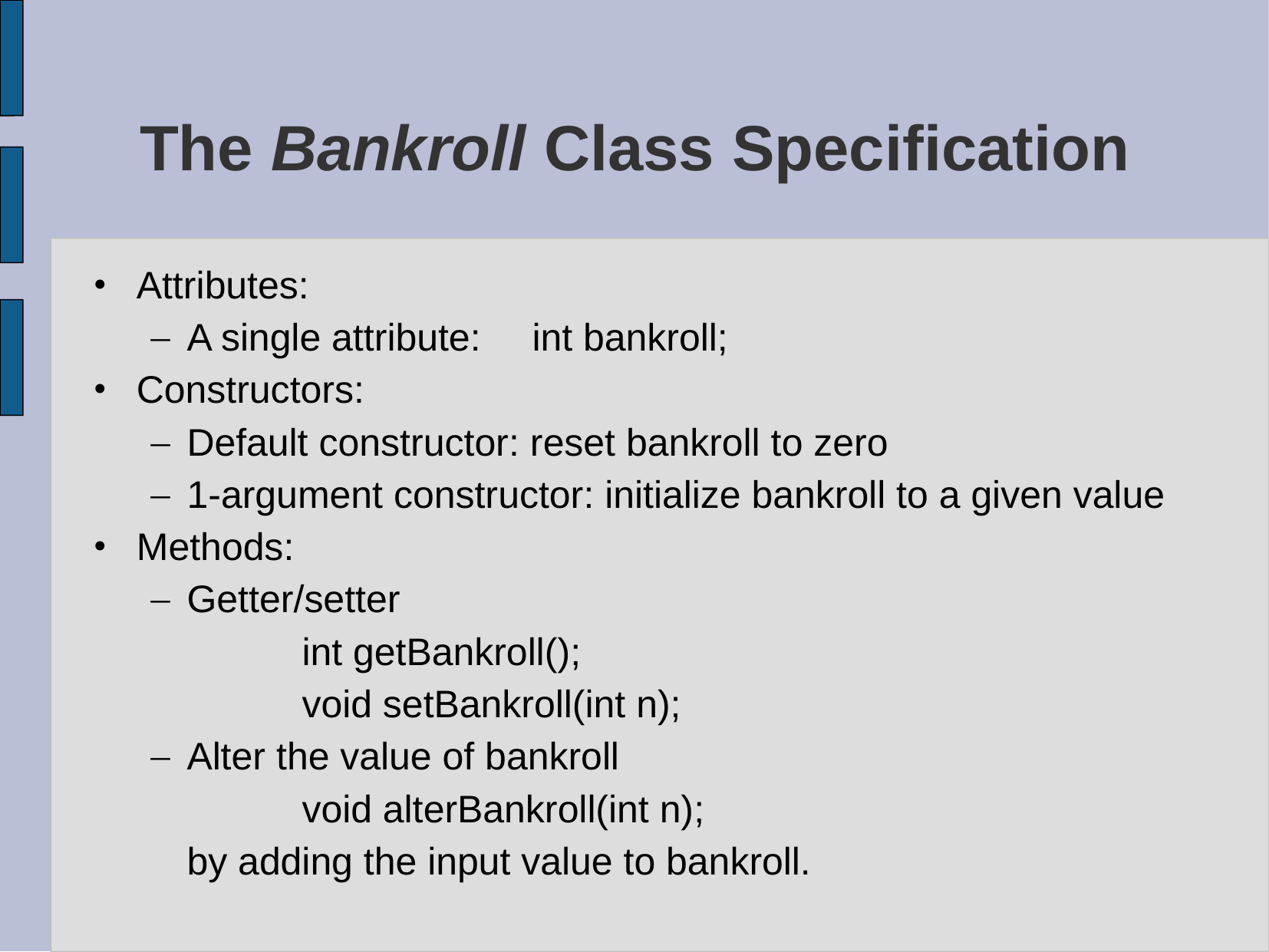

# The Bankroll Class Specification
Attributes:
A single attribute:	int bankroll;
Constructors:
Default constructor: reset bankroll to zero
1-argument constructor: initialize bankroll to a given value
Methods:
Getter/setter
		int getBankroll();
		void setBankroll(int n);
Alter the value of bankroll
		void alterBankroll(int n);
	by adding the input value to bankroll.